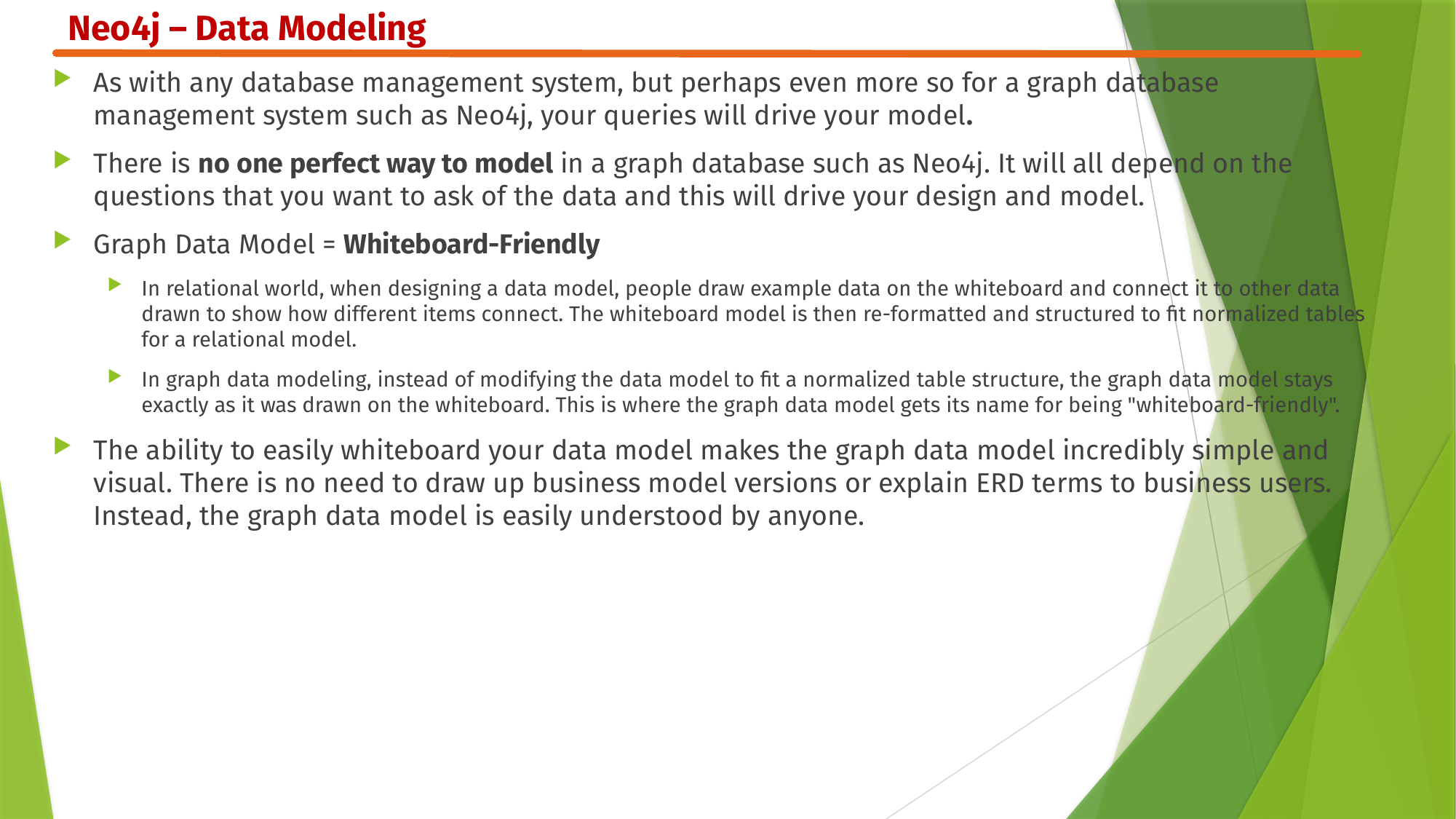

Neo4j – Data Modeling
As with any database management system, but perhaps even more so for a graph database management system such as Neo4j, your queries will drive your model.
There is no one perfect way to model in a graph database such as Neo4j. It will all depend on the questions that you want to ask of the data and this will drive your design and model.
Graph Data Model = Whiteboard-Friendly
In relational world, when designing a data model, people draw example data on the whiteboard and connect it to other data drawn to show how different items connect. The whiteboard model is then re-formatted and structured to fit normalized tables for a relational model.
In graph data modeling, instead of modifying the data model to fit a normalized table structure, the graph data model stays exactly as it was drawn on the whiteboard. This is where the graph data model gets its name for being "whiteboard-friendly".
The ability to easily whiteboard your data model makes the graph data model incredibly simple and visual. There is no need to draw up business model versions or explain ERD terms to business users. Instead, the graph data model is easily understood by anyone.